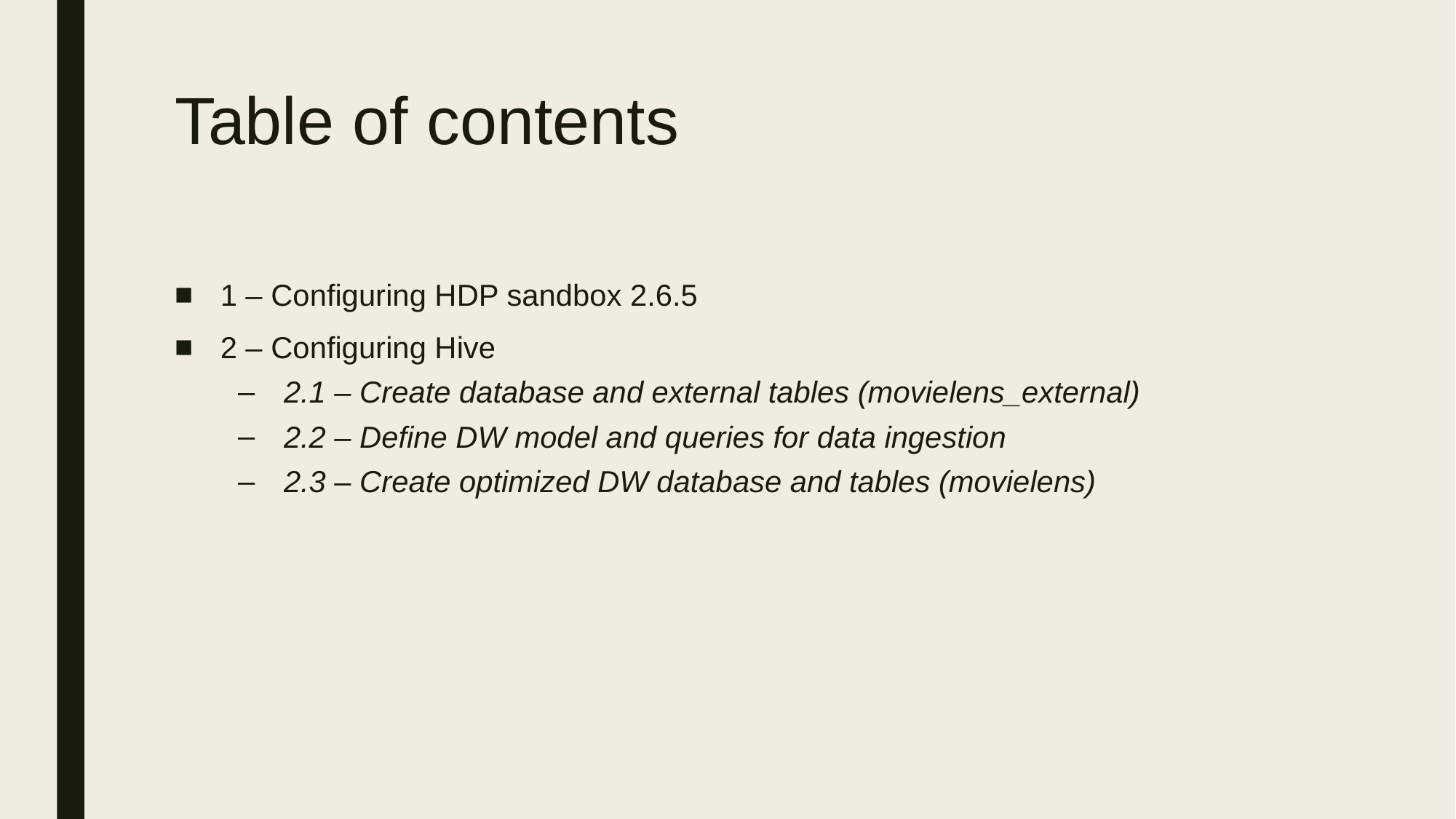

# Table of contents
1 – Configuring HDP sandbox 2.6.5
2 – Configuring Hive
2.1 – Create database and external tables (movielens_external)
2.2 – Define DW model and queries for data ingestion
2.3 – Create optimized DW database and tables (movielens)